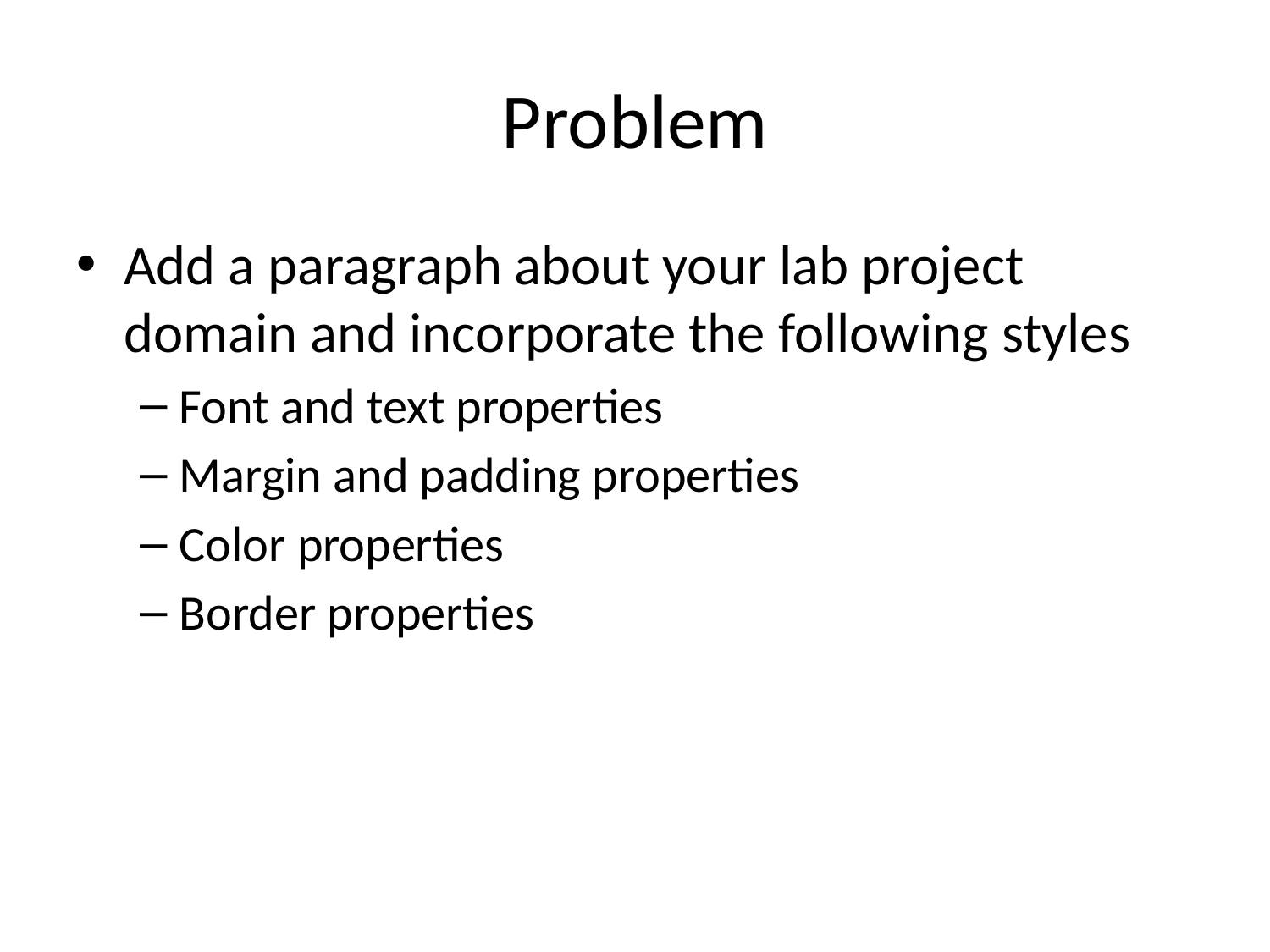

# Problem
Add a paragraph about your lab project domain and incorporate the following styles
Font and text properties
Margin and padding properties
Color properties
Border properties